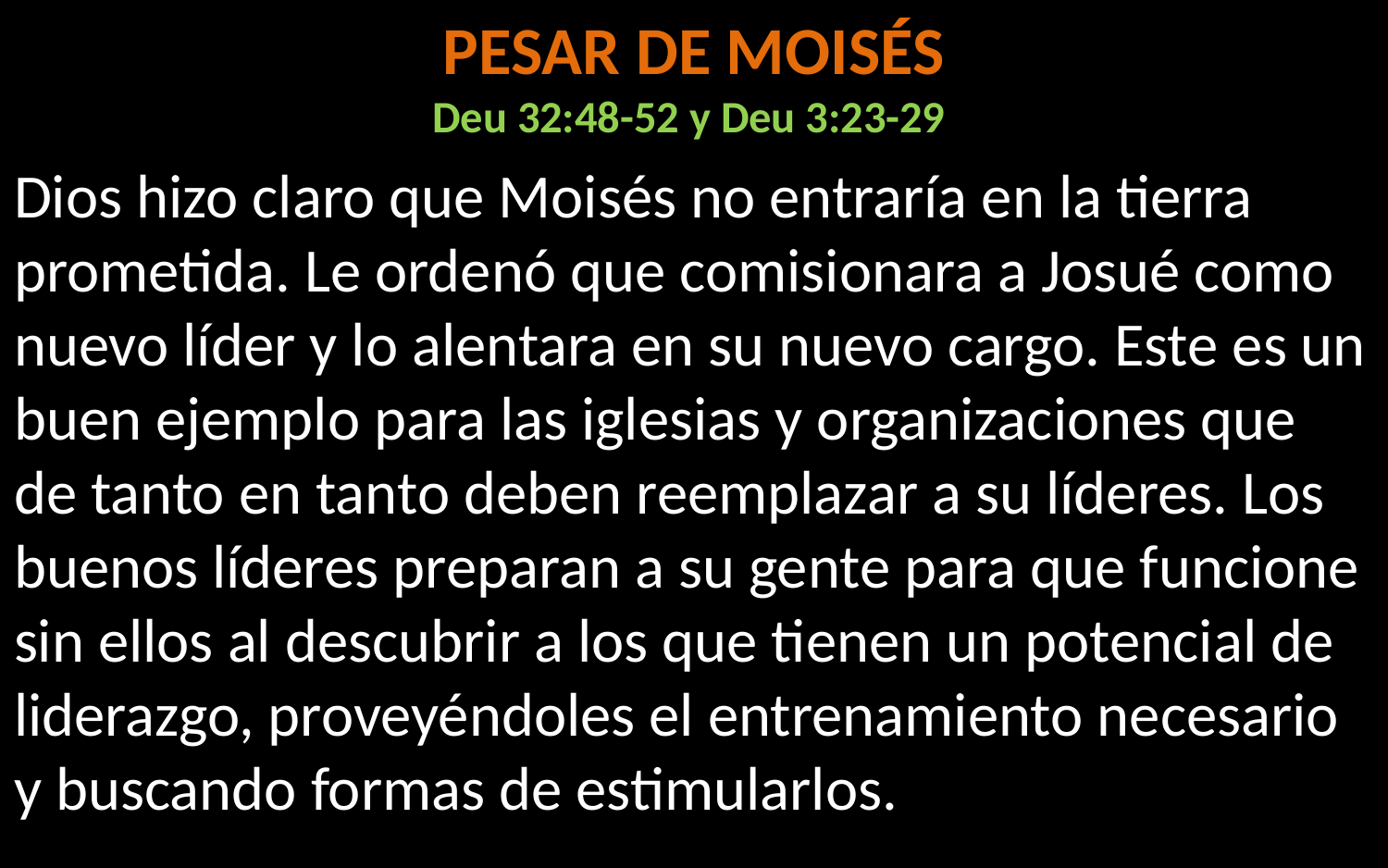

# PESAR DE MOISÉS Deu 32:48-52 y Deu 3:23-29
Dios hizo claro que Moisés no entraría en la tierra prometida. Le ordenó que comisionara a Josué como nuevo líder y lo alentara en su nuevo cargo. Este es un buen ejemplo para las iglesias y organizaciones que de tanto en tanto deben reemplazar a su líderes. Los buenos líderes preparan a su gente para que funcione sin ellos al descubrir a los que tienen un potencial de liderazgo, proveyéndoles el entrenamiento necesario y buscando formas de estimularlos.